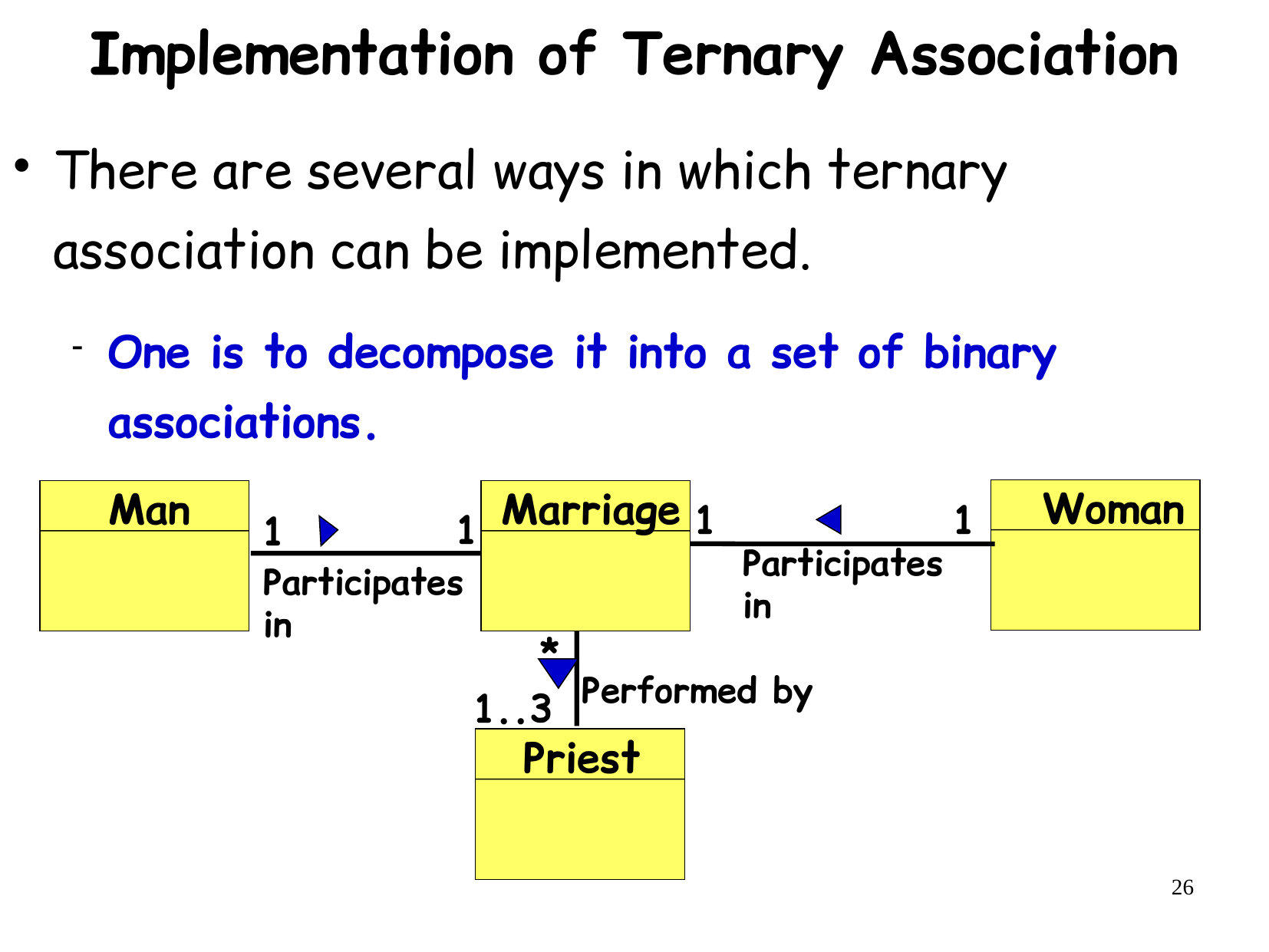

# Implementation of Ternary Association
There are several ways in which ternary association can be implemented.
One is to decompose it into a set of binary associations.
Woman
Man
Marriage

1
1
1
1

Participates in

Participates in
*

Performed by
1..3
Priest